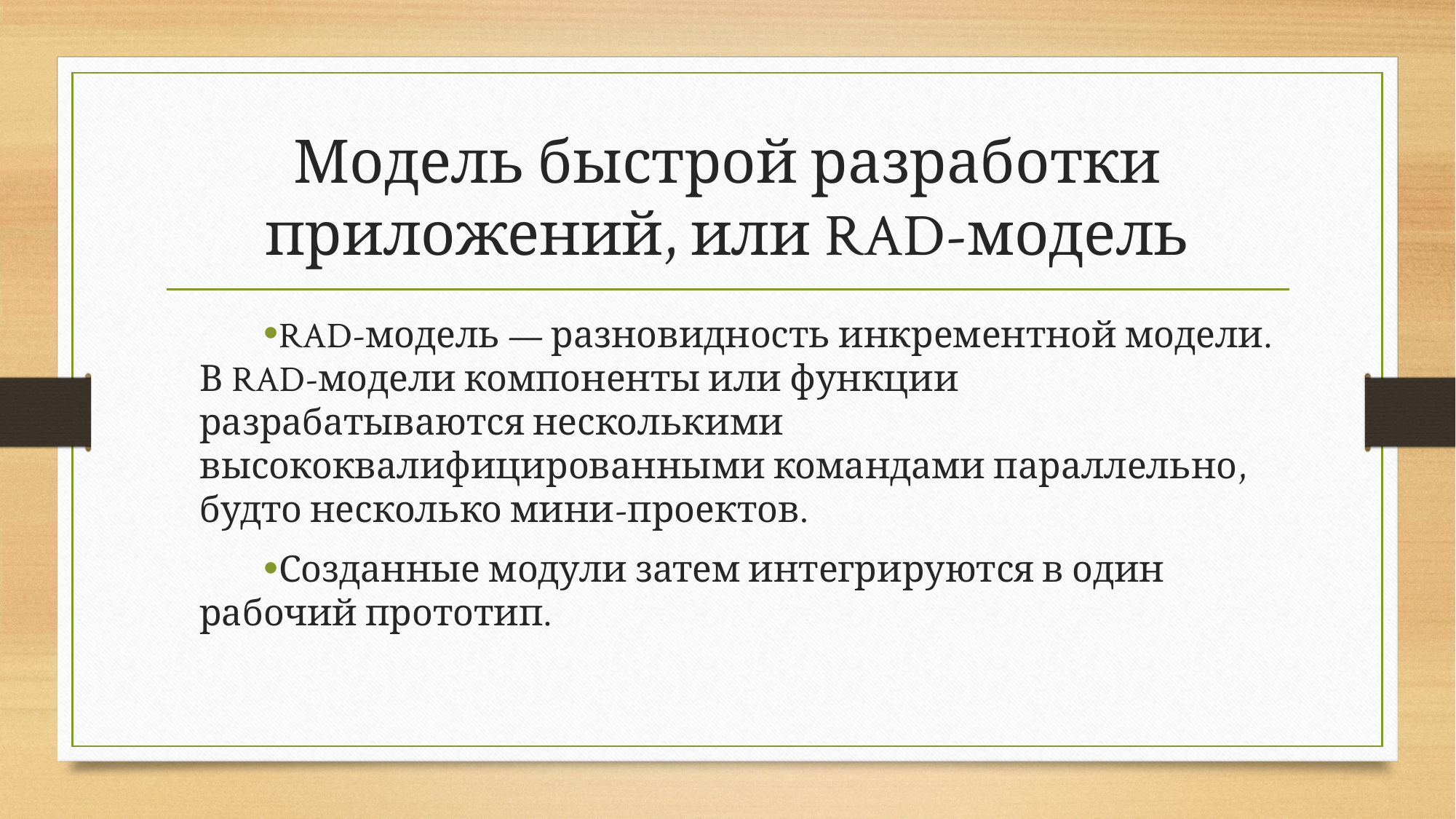

# Модель быстрой разработки приложений, или RAD-модель
RAD-модель — разновидность инкрементной модели. В RAD-модели компоненты или функции разрабатываются несколькими высококвалифицированными командами параллельно, будто несколько мини-проектов.
Созданные модули затем интегрируются в один рабочий прототип.